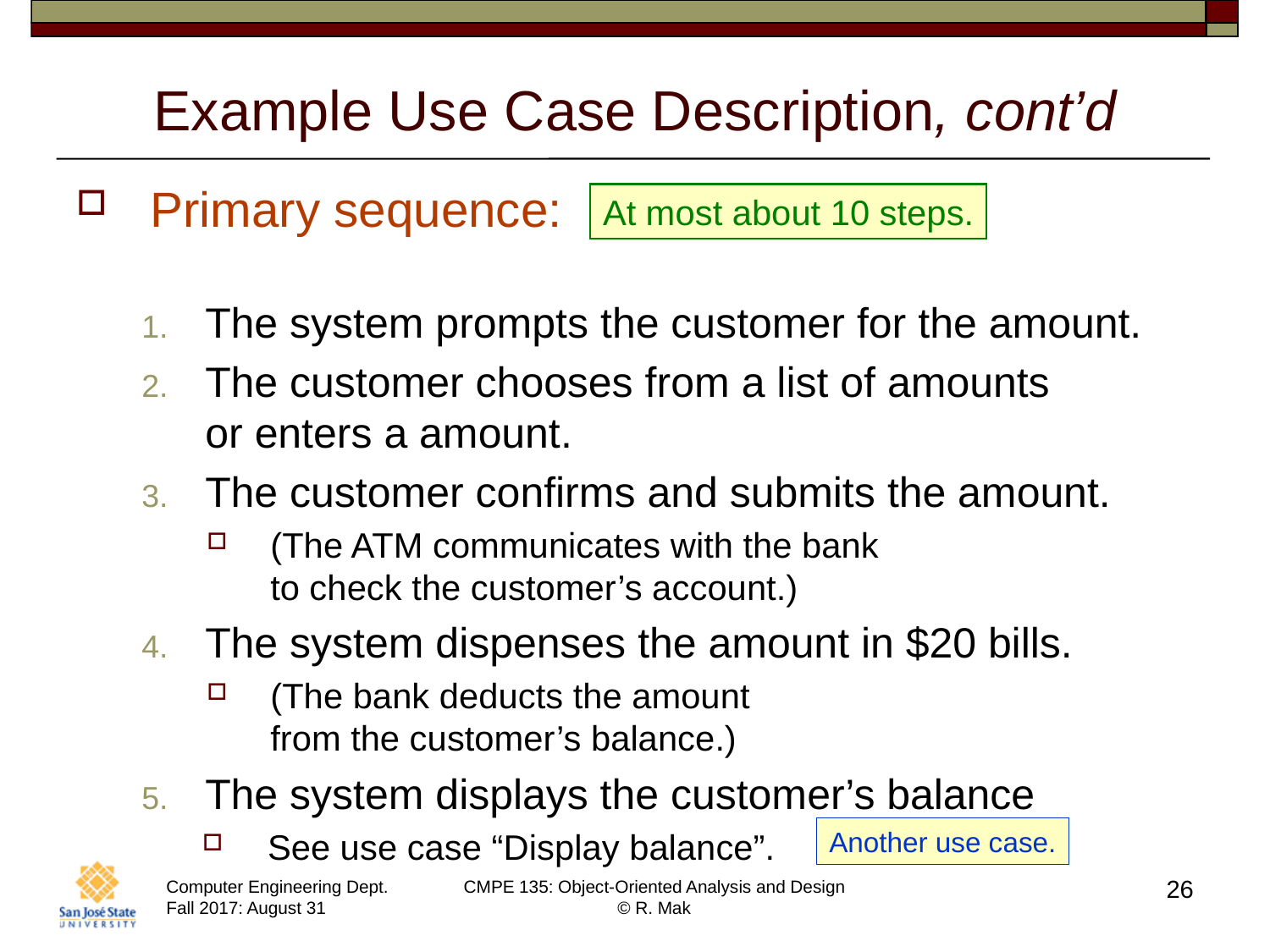

# Example Use Case Description, cont’d
Primary sequence:

The system prompts the customer for the amount.
The customer chooses from a list of amounts
or enters a amount.
The customer confirms and submits the amount.
(The ATM communicates with the bank
to check the customer’s account.)
The system dispenses the amount in $20 bills.
(The bank deducts the amount
from the customer’s balance.)
The system displays the customer’s balance
See use case “Display balance”.
At most about 10 steps.
Another use case.
26